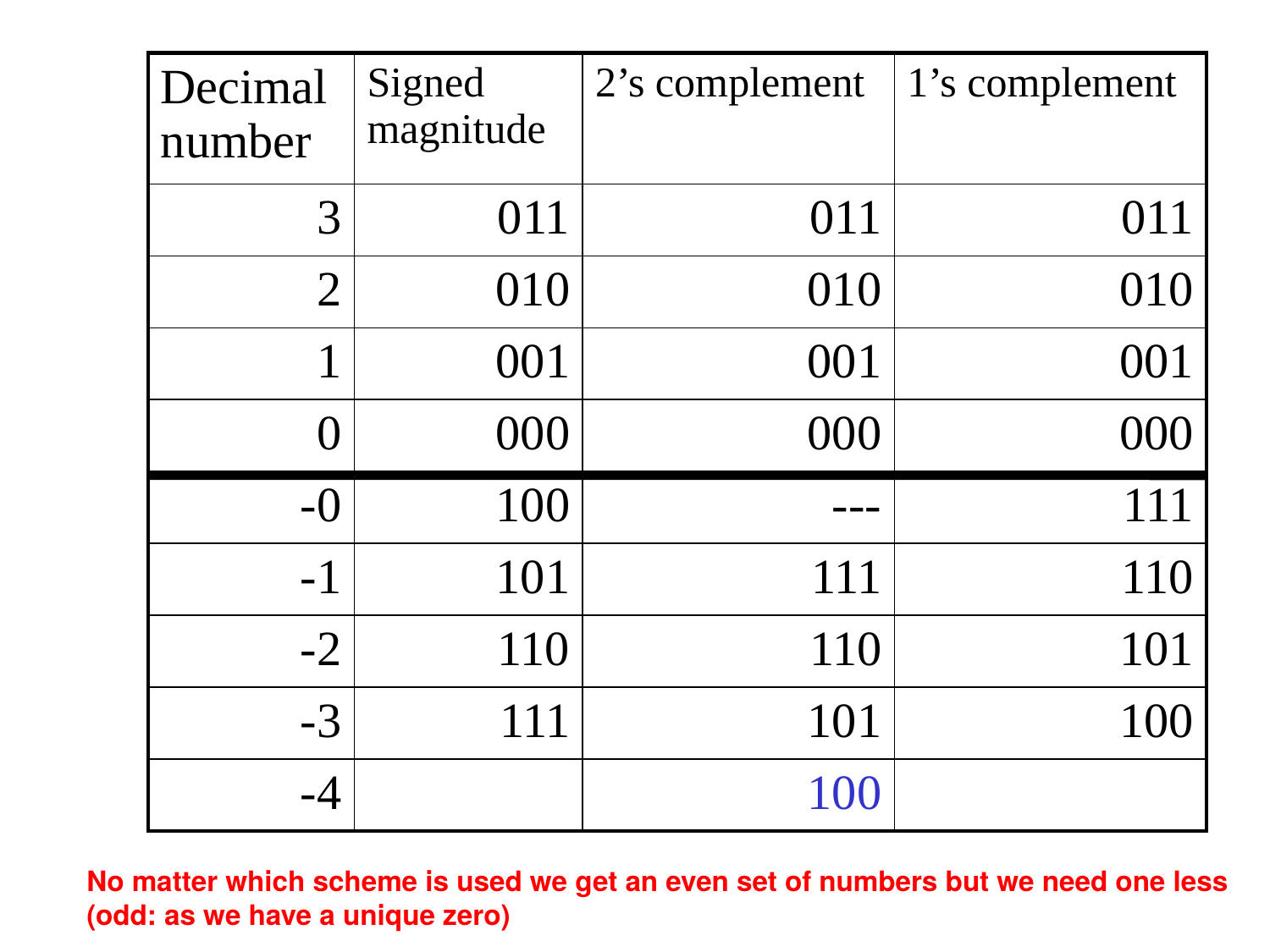

| Decimal number | Signed magnitude | 2’s complement | 1’s complement |
| --- | --- | --- | --- |
| 3 | 011 | 011 | 011 |
| 2 | 010 | 010 | 010 |
| 1 | 001 | 001 | 001 |
| 0 | 000 | 000 | 000 |
| -0 | 100 | --- | 111 |
| -1 | 101 | 111 | 110 |
| -2 | 110 | 110 | 101 |
| -3 | 111 | 101 | 100 |
| -4 |  | 100 |  |

No matter which scheme is used we get an even set of numbers but we need one less (odd: as we have a unique zero)